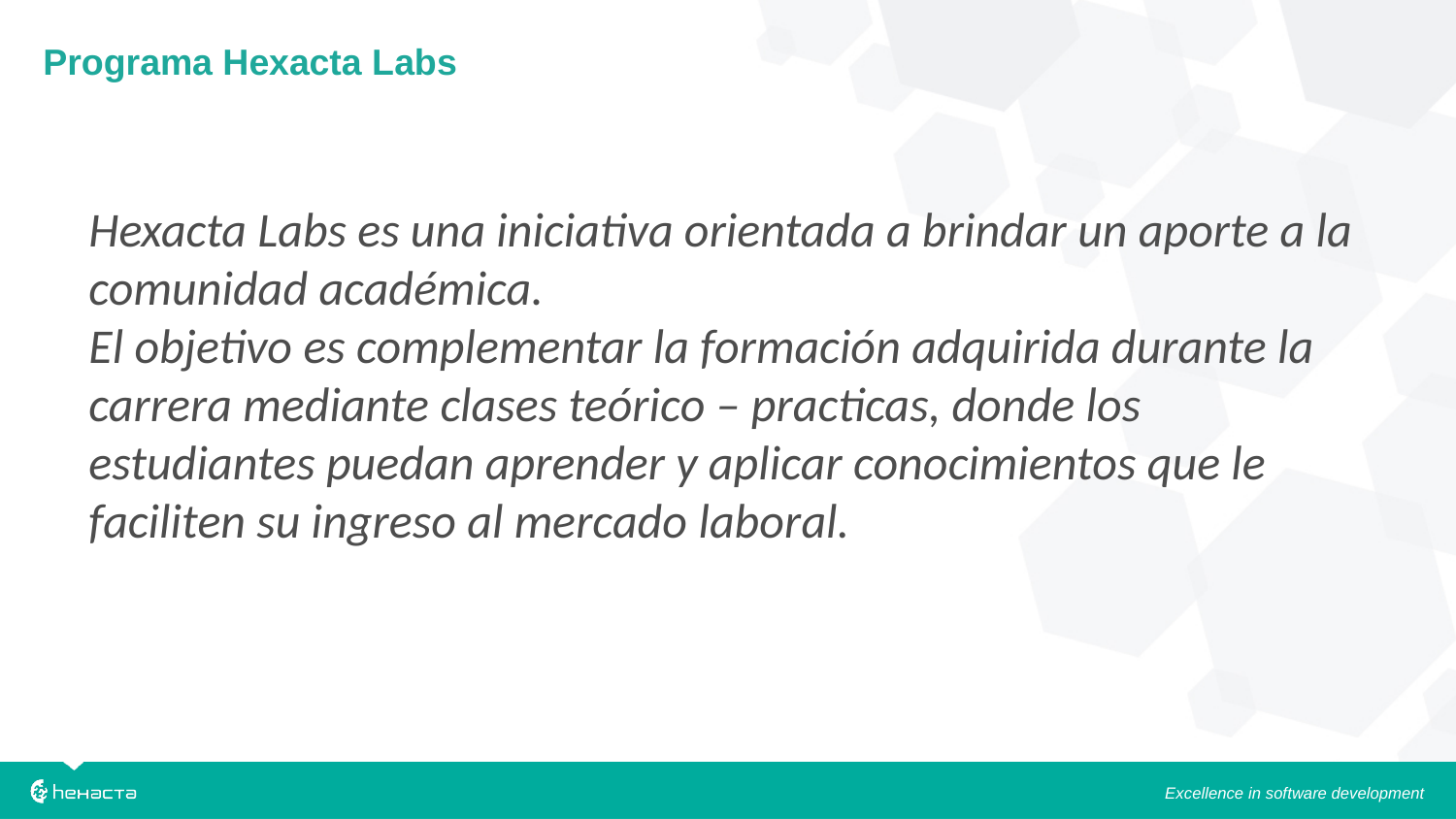

Programa Hexacta Labs
Hexacta Labs es una iniciativa orientada a brindar un aporte a la comunidad académica.
El objetivo es complementar la formación adquirida durante la carrera mediante clases teórico – practicas, donde los estudiantes puedan aprender y aplicar conocimientos que le faciliten su ingreso al mercado laboral.